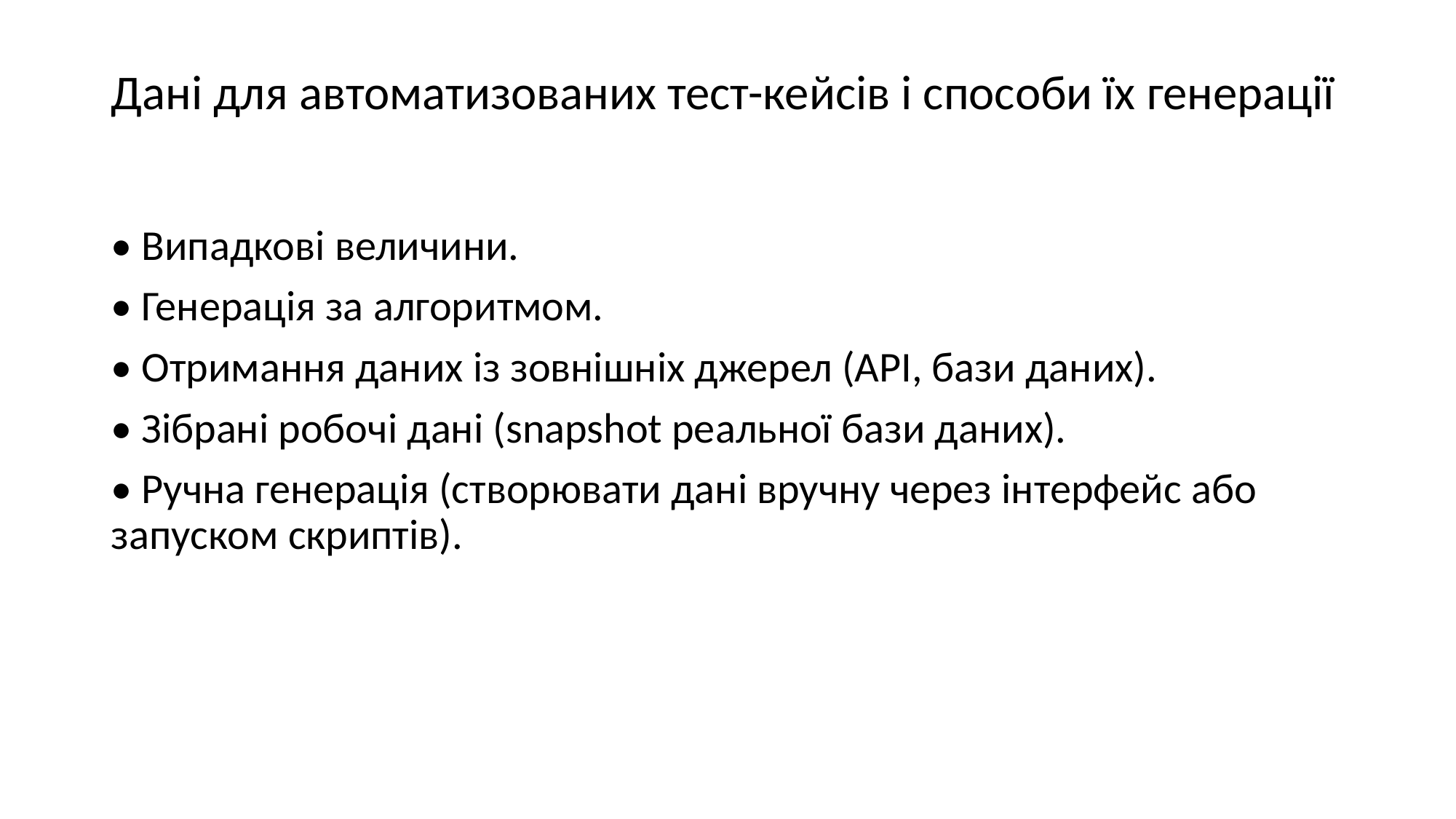

# Дані для автоматизованих тест-кейсів і способи їх генерації
• Випадкові величини.
• Генерація за алгоритмом.
• Отримання даних із зовнішніх джерел (API, бази даних).
• Зібрані робочі дані (snapshot реальної бази даних).
• Ручна генерація (створювати дані вручну через інтерфейс або запуском скриптів).